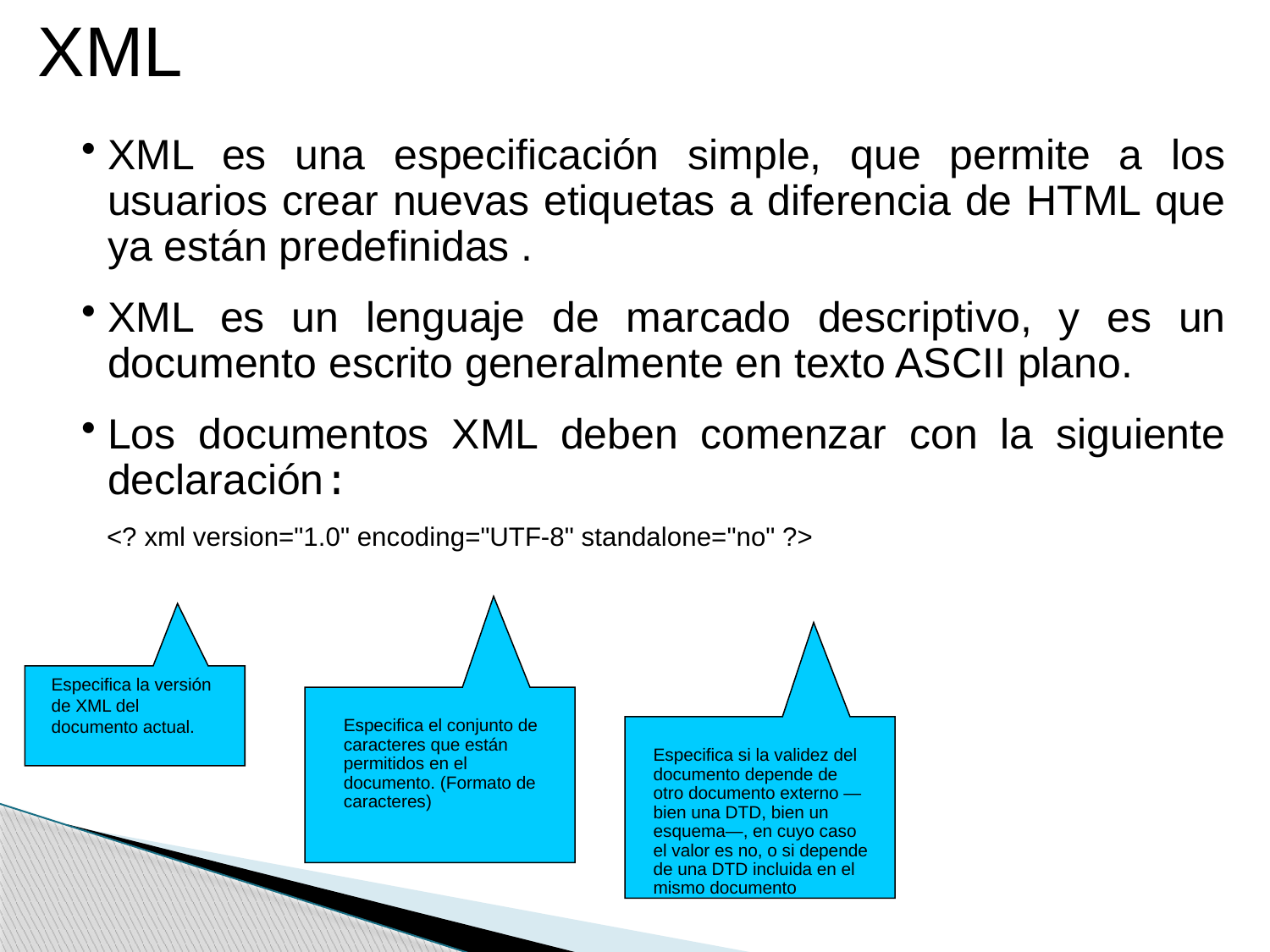

XML
XML es una especificación simple, que permite a los usuarios crear nuevas etiquetas a diferencia de HTML que ya están predefinidas .
XML es un lenguaje de marcado descriptivo, y es un documento escrito generalmente en texto ASCII plano.
Los documentos XML deben comenzar con la siguiente declaración:
 <? xml version="1.0" encoding="UTF-8" standalone="no" ?>

Especifica la versión de XML del documento actual.

Especifica el conjunto de caracteres que están permitidos en el documento. (Formato de caracteres)

Especifica si la validez del documento depende de otro documento externo —bien una DTD, bien un esquema—, en cuyo caso el valor es no, o si depende de una DTD incluida en el mismo documento